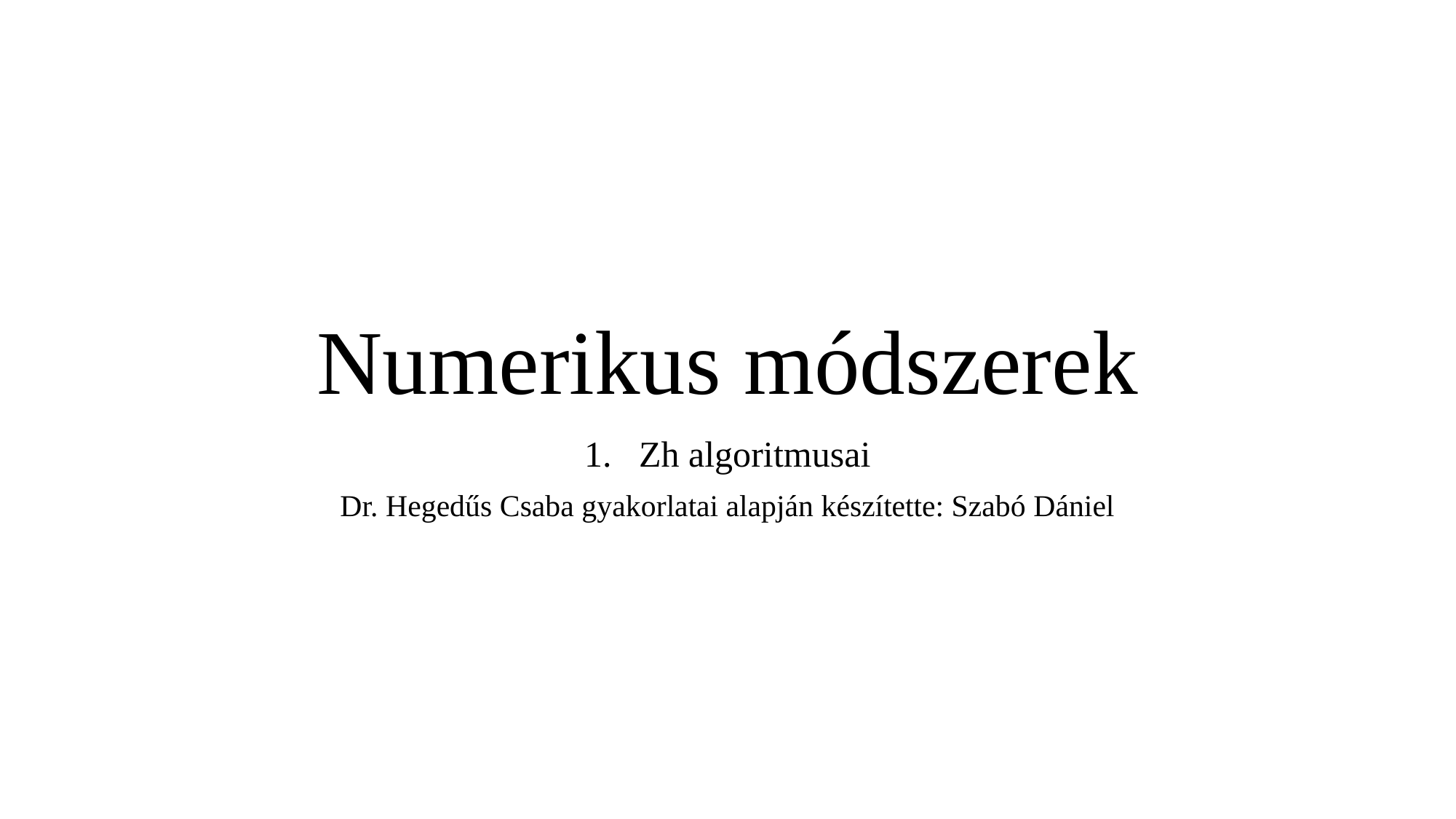

# Numerikus módszerek
Zh algoritmusai
Dr. Hegedűs Csaba gyakorlatai alapján készítette: Szabó Dániel